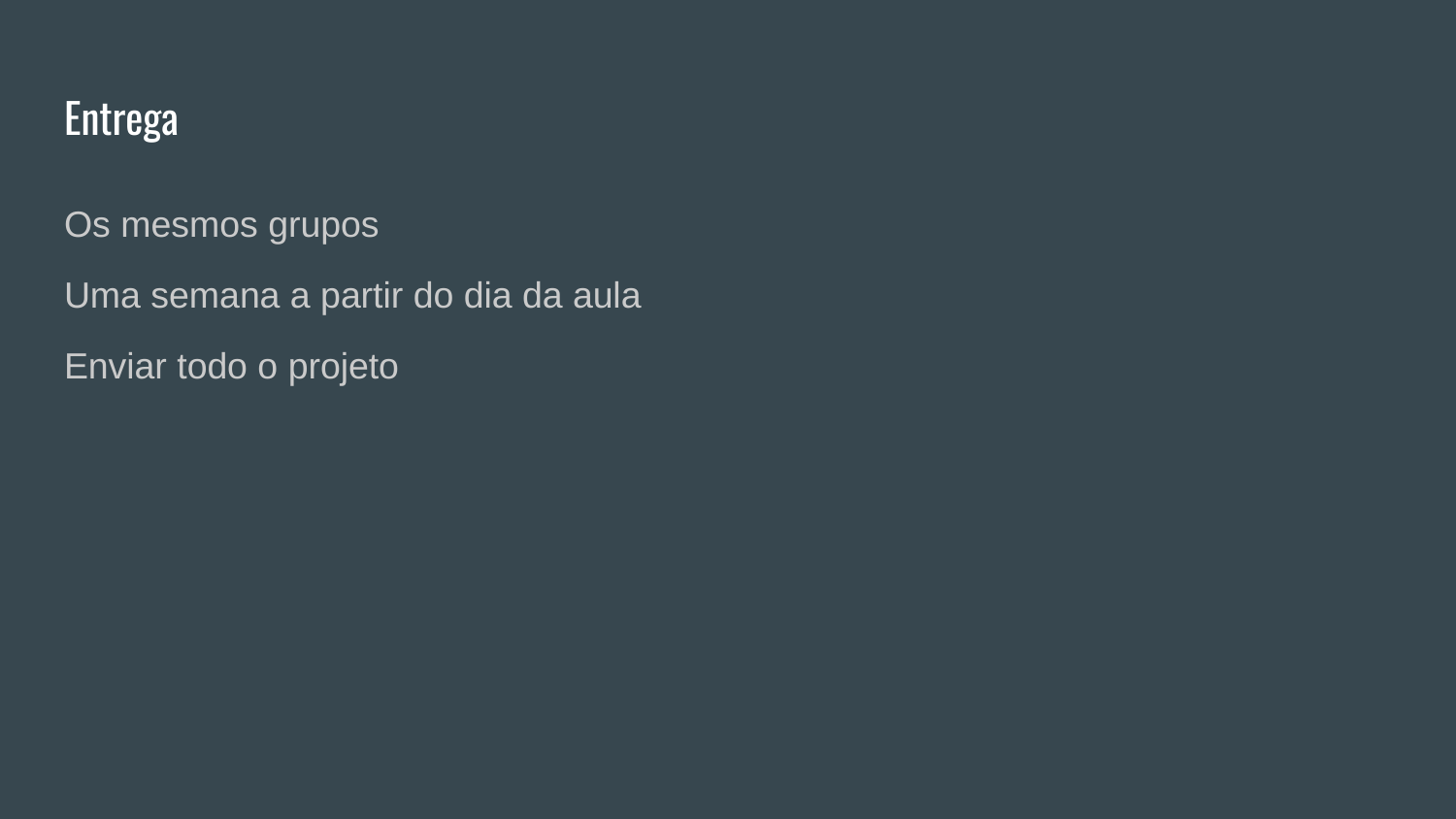

# Entrega
Os mesmos grupos
Uma semana a partir do dia da aula
Enviar todo o projeto